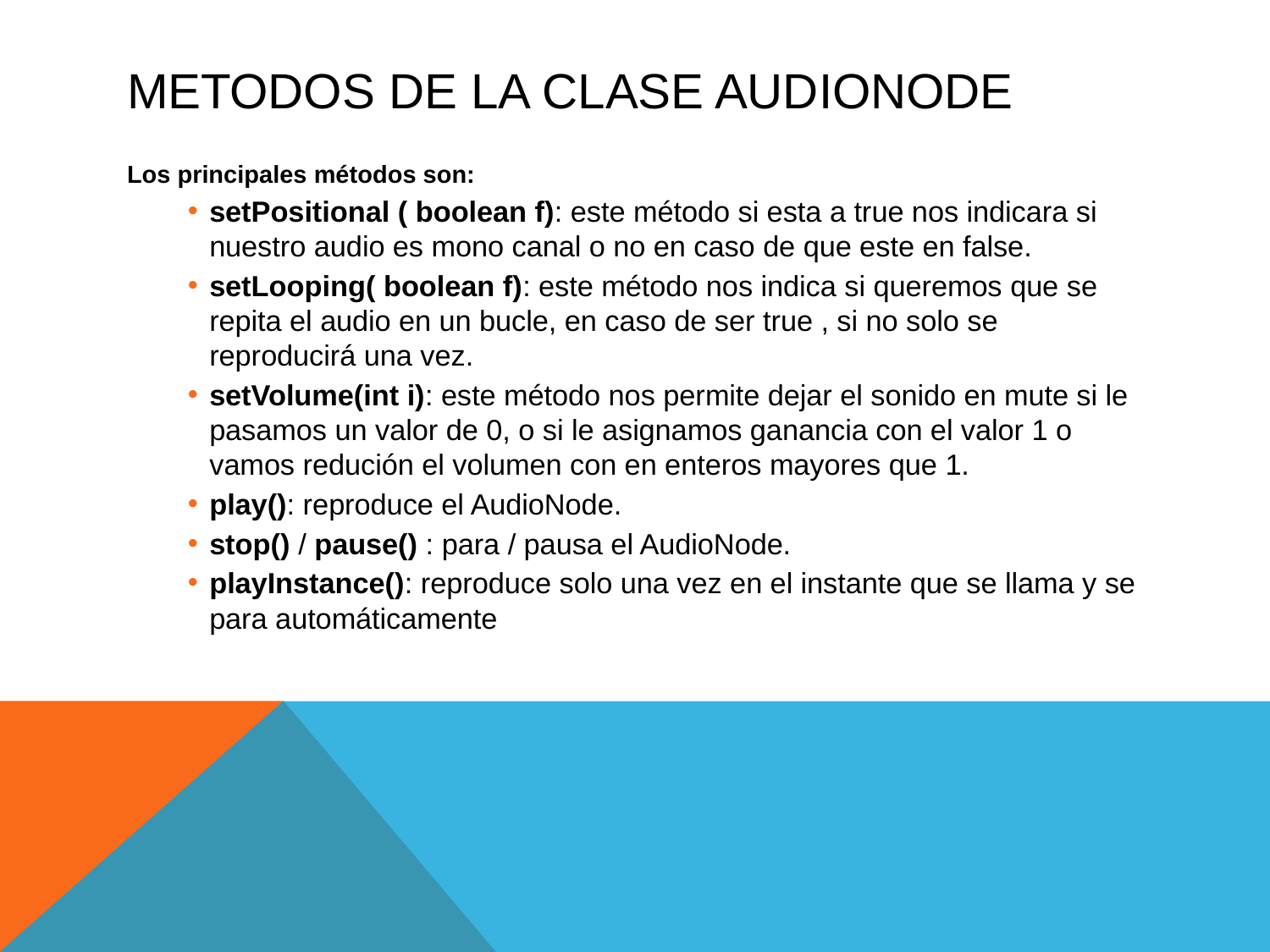

# Metodos de la clase AudioNode
Los principales métodos son:
setPositional ( boolean f): este método si esta a true nos indicara si nuestro audio es mono canal o no en caso de que este en false.
setLooping( boolean f): este método nos indica si queremos que se repita el audio en un bucle, en caso de ser true , si no solo se reproducirá una vez.
setVolume(int i): este método nos permite dejar el sonido en mute si le pasamos un valor de 0, o si le asignamos ganancia con el valor 1 o vamos redución el volumen con en enteros mayores que 1.
play(): reproduce el AudioNode.
stop() / pause() : para / pausa el AudioNode.
playInstance(): reproduce solo una vez en el instante que se llama y se para automáticamente